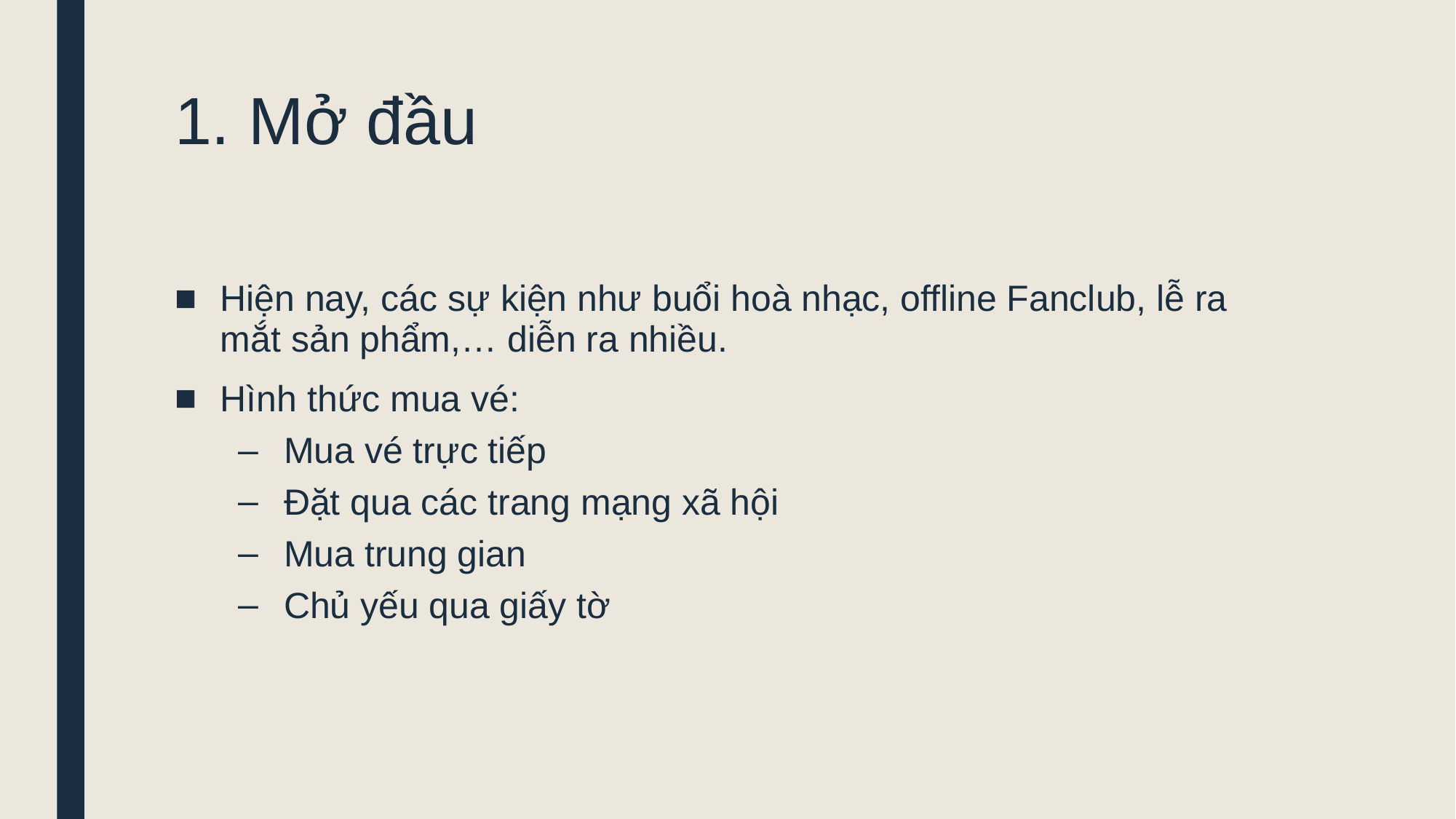

# 1. Mở đầu
Hiện nay, các sự kiện như buổi hoà nhạc, offline Fanclub, lễ ra mắt sản phẩm,… diễn ra nhiều.
Hình thức mua vé:
Mua vé trực tiếp
Đặt qua các trang mạng xã hội
Mua trung gian
Chủ yếu qua giấy tờ